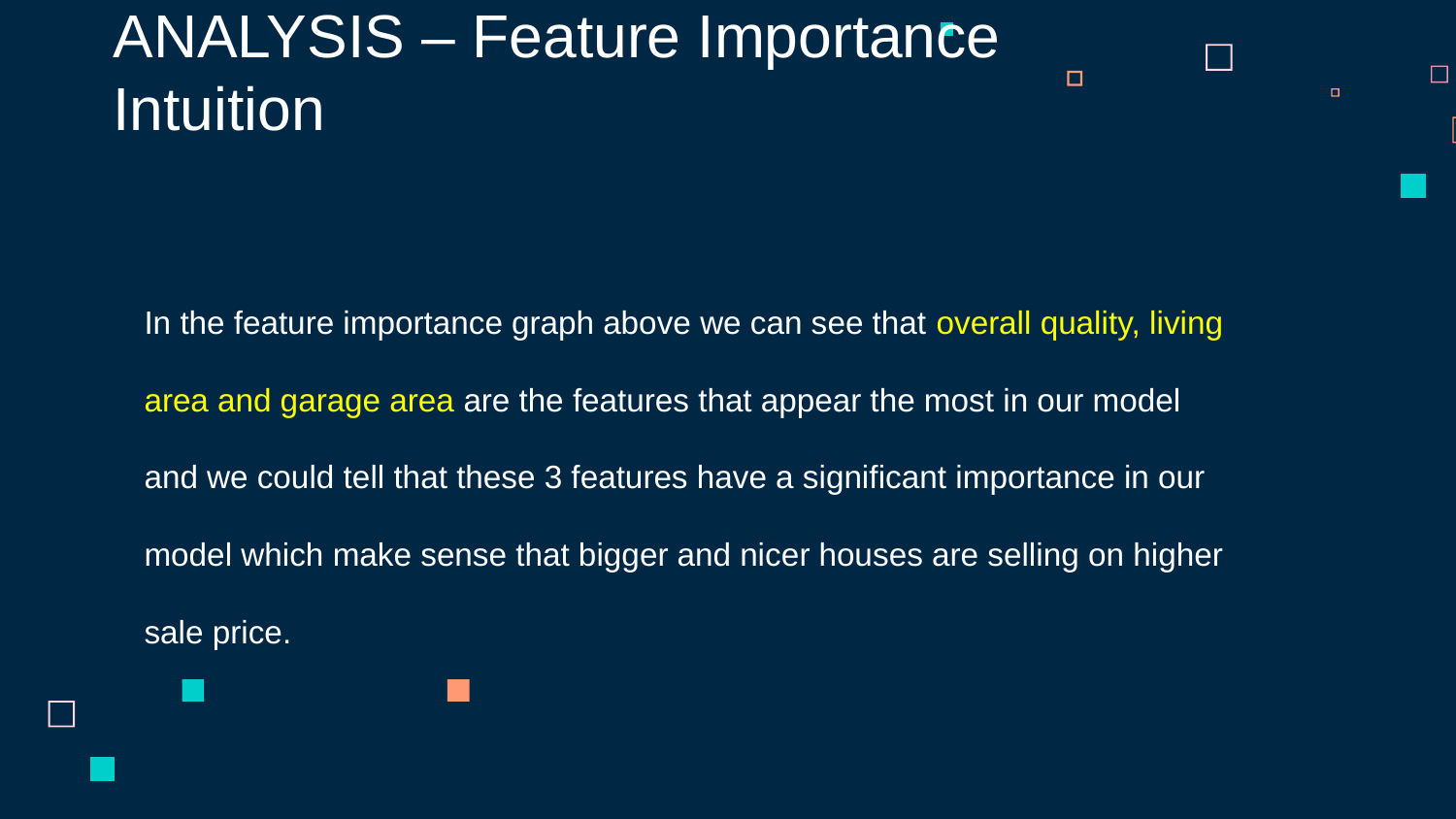

# ANALYSIS – Feature Importance Intuition
In the feature importance graph above we can see that overall quality, living area and garage area are the features that appear the most in our model and we could tell that these 3 features have a significant importance in our model which make sense that bigger and nicer houses are selling on higher sale price.